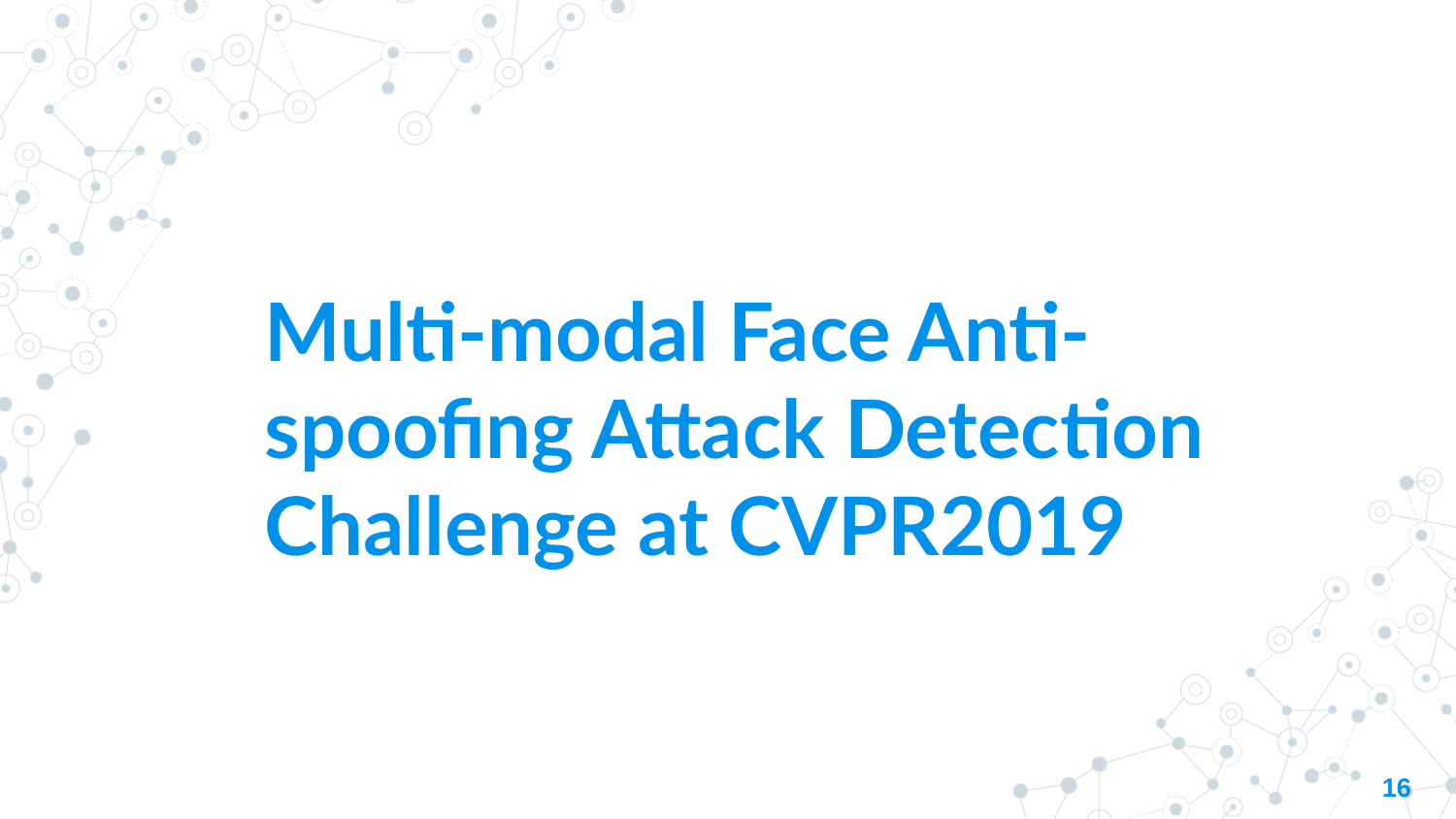

# Multi-modal Face Anti-spoofing Attack Detection Challenge at CVPR2019
16